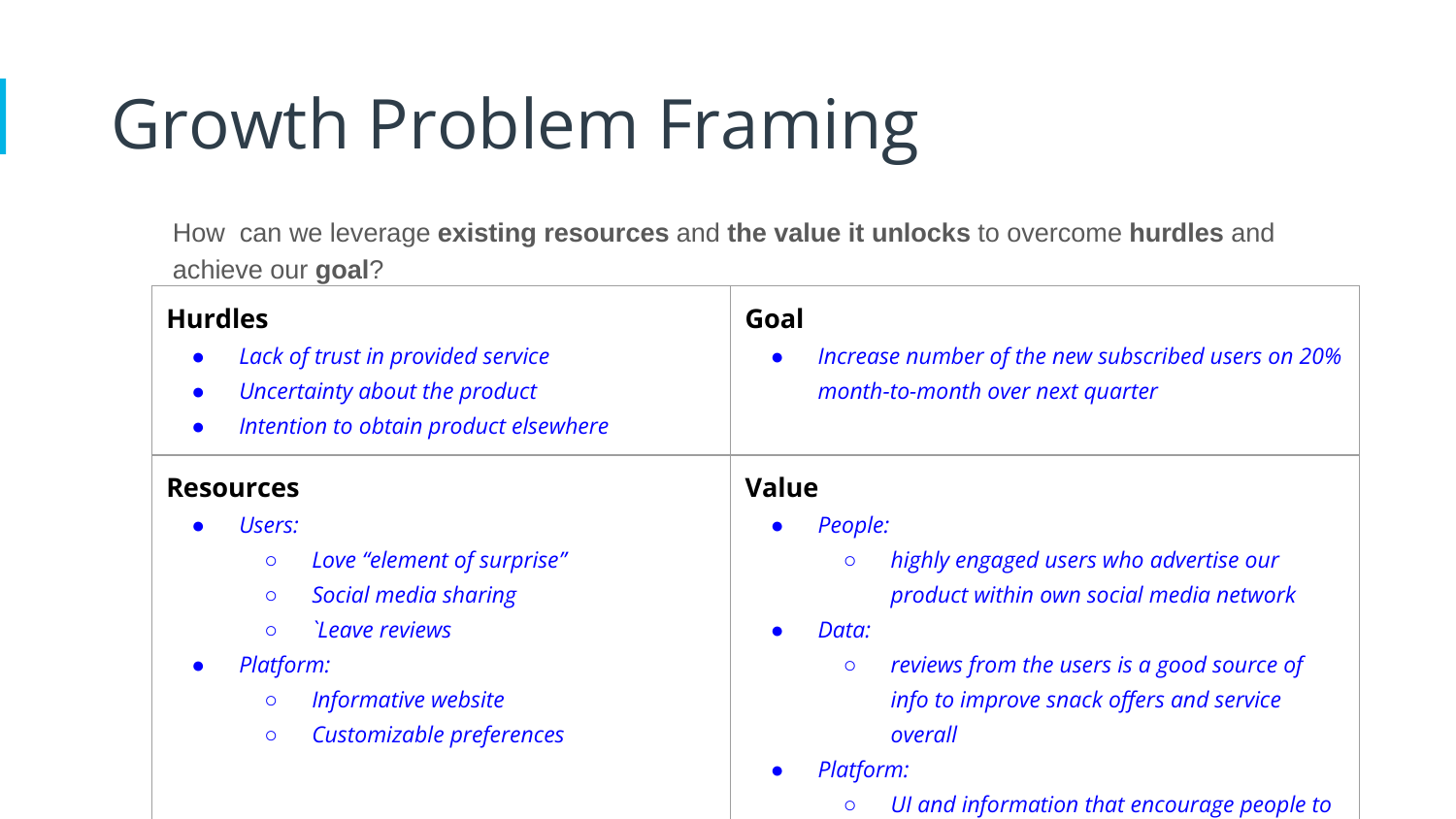

Growth Problem Framing
How  can we leverage existing resources and the value it unlocks to overcome hurdles and achieve our goal?
| Hurdles Lack of trust in provided service Uncertainty about the product Intention to obtain product elsewhere | Goal Increase number of the new subscribed users on 20% month-to-month over next quarter |
| --- | --- |
| Resources Users: Love “element of surprise” Social media sharing `Leave reviews Platform: Informative website Customizable preferences | Value People: highly engaged users who advertise our product within own social media network Data: reviews from the users is a good source of info to improve snack offers and service overall Platform: UI and information that encourage people to sign up |